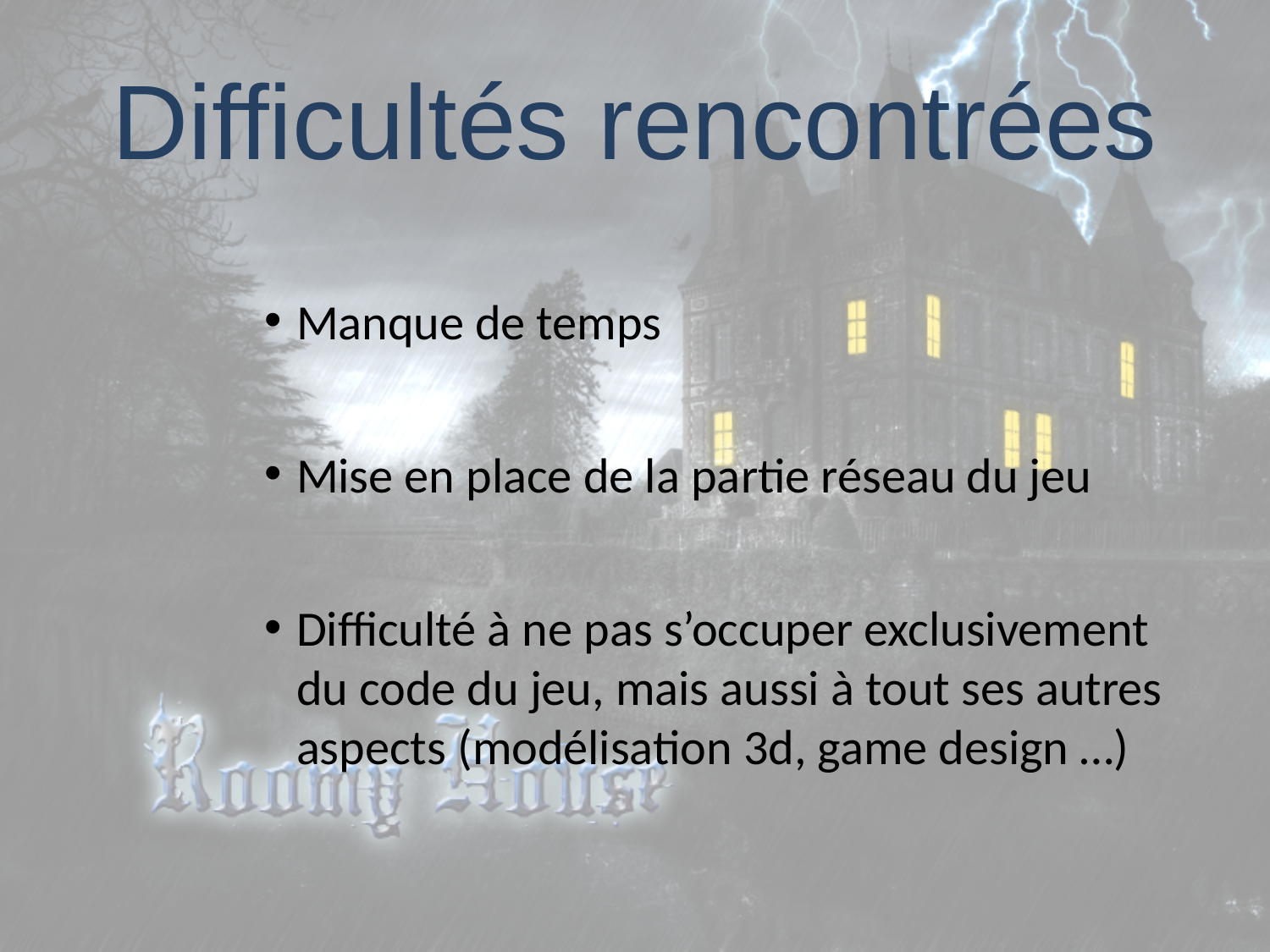

# Difficultés rencontrées

Manque de temps

Mise en place de la partie réseau du jeu

Difficulté à ne pas s’occuper exclusivement du code du jeu, mais aussi à tout ses autres aspects (modélisation 3d, game design …)